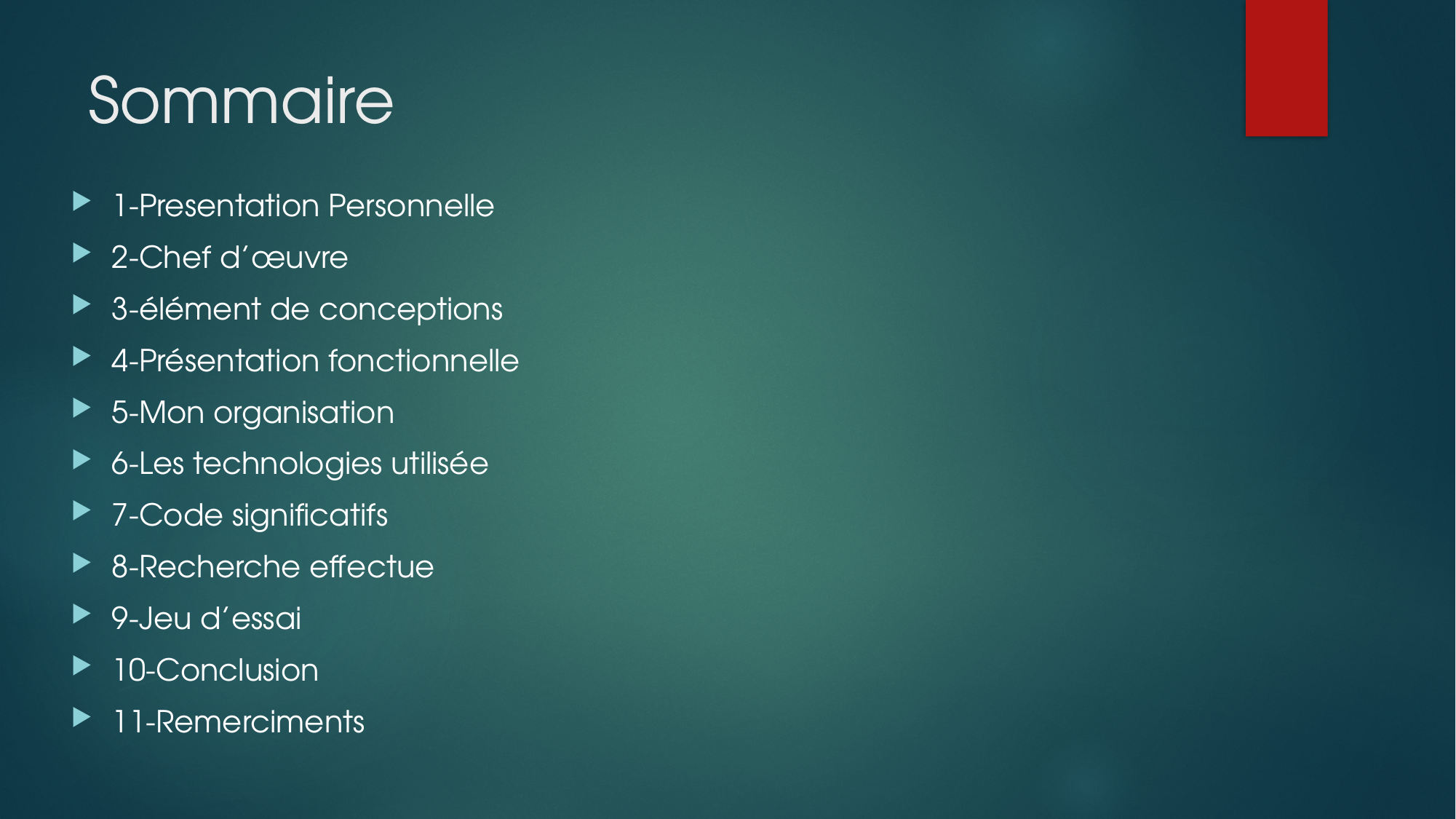

# Sommaire
1-Presentation Personnelle
2-Chef d’œuvre
3-élément de conceptions
4-Présentation fonctionnelle
5-Mon organisation
6-Les technologies utilisée
7-Code significatifs
8-Recherche effectue
9-Jeu d’essai
10-Conclusion
11-Remerciments